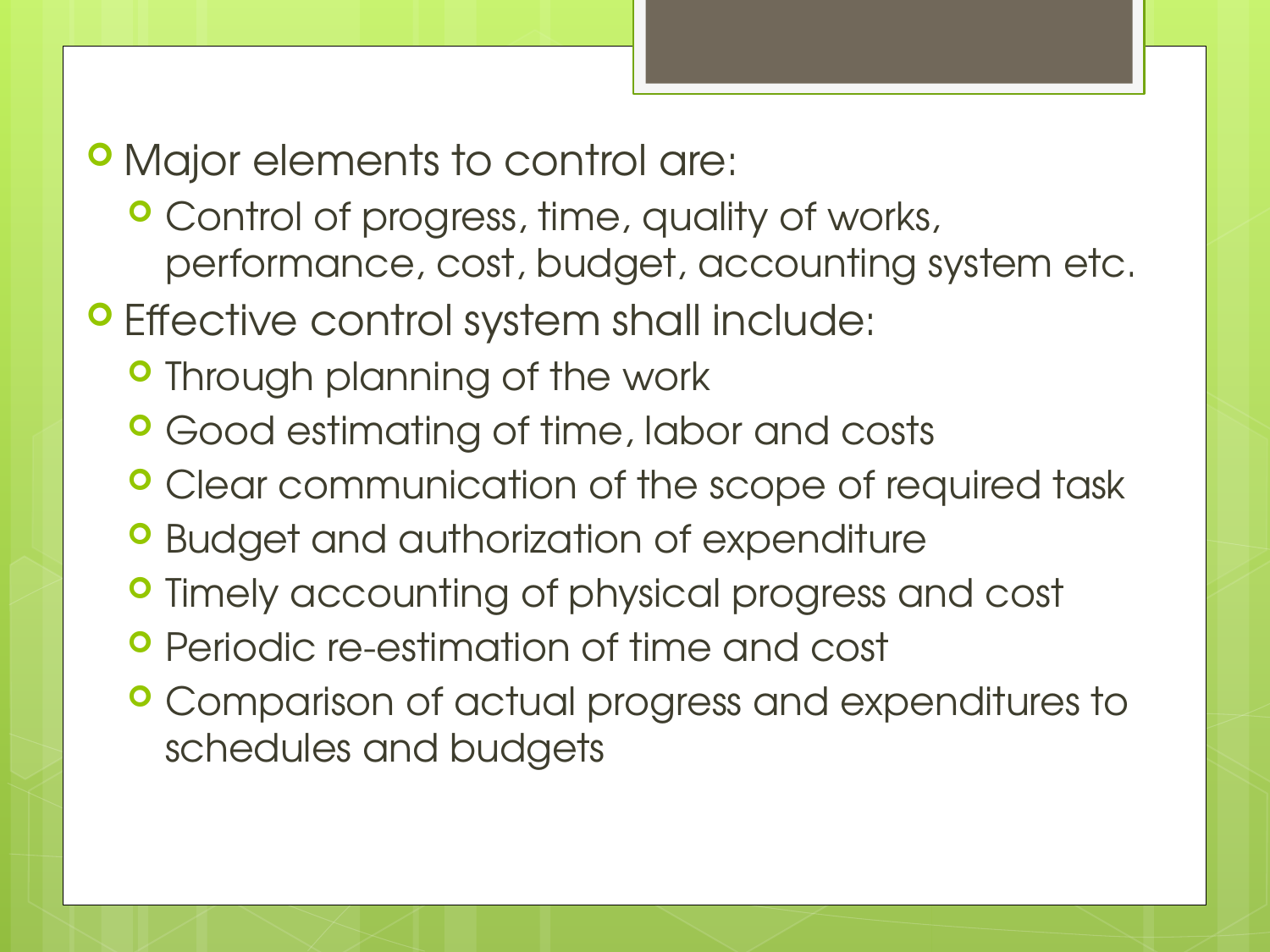

Major elements to control are:
Control of progress, time, quality of works, performance, cost, budget, accounting system etc.
Effective control system shall include:
Through planning of the work
Good estimating of time, labor and costs
Clear communication of the scope of required task
Budget and authorization of expenditure
Timely accounting of physical progress and cost
Periodic re-estimation of time and cost
Comparison of actual progress and expenditures to schedules and budgets